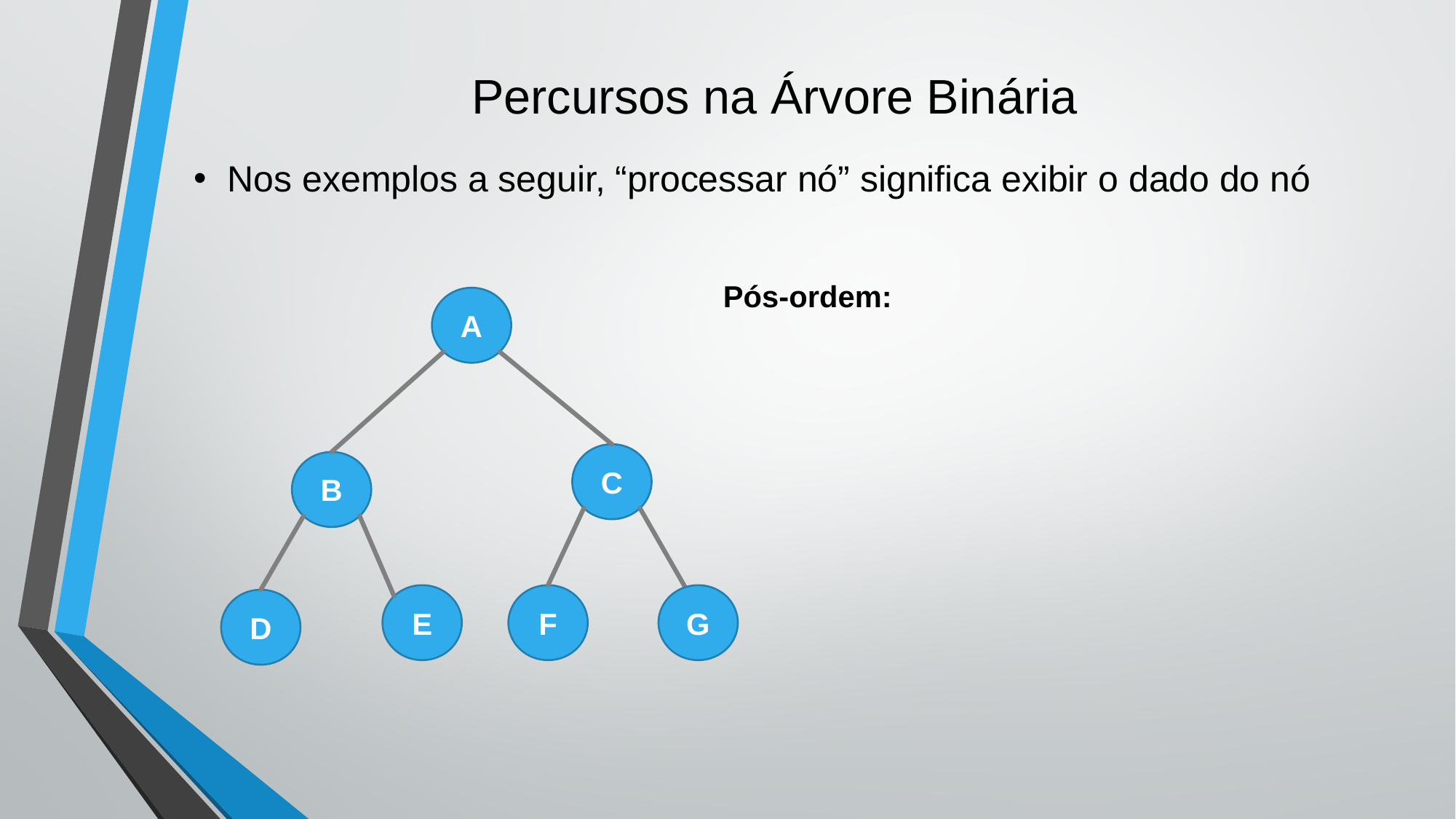

# Percursos na Árvore Binária
Nos exemplos a seguir, “processar nó” significa exibir o dado do nó

Pós-ordem:
A

C
B
E
F
G
D